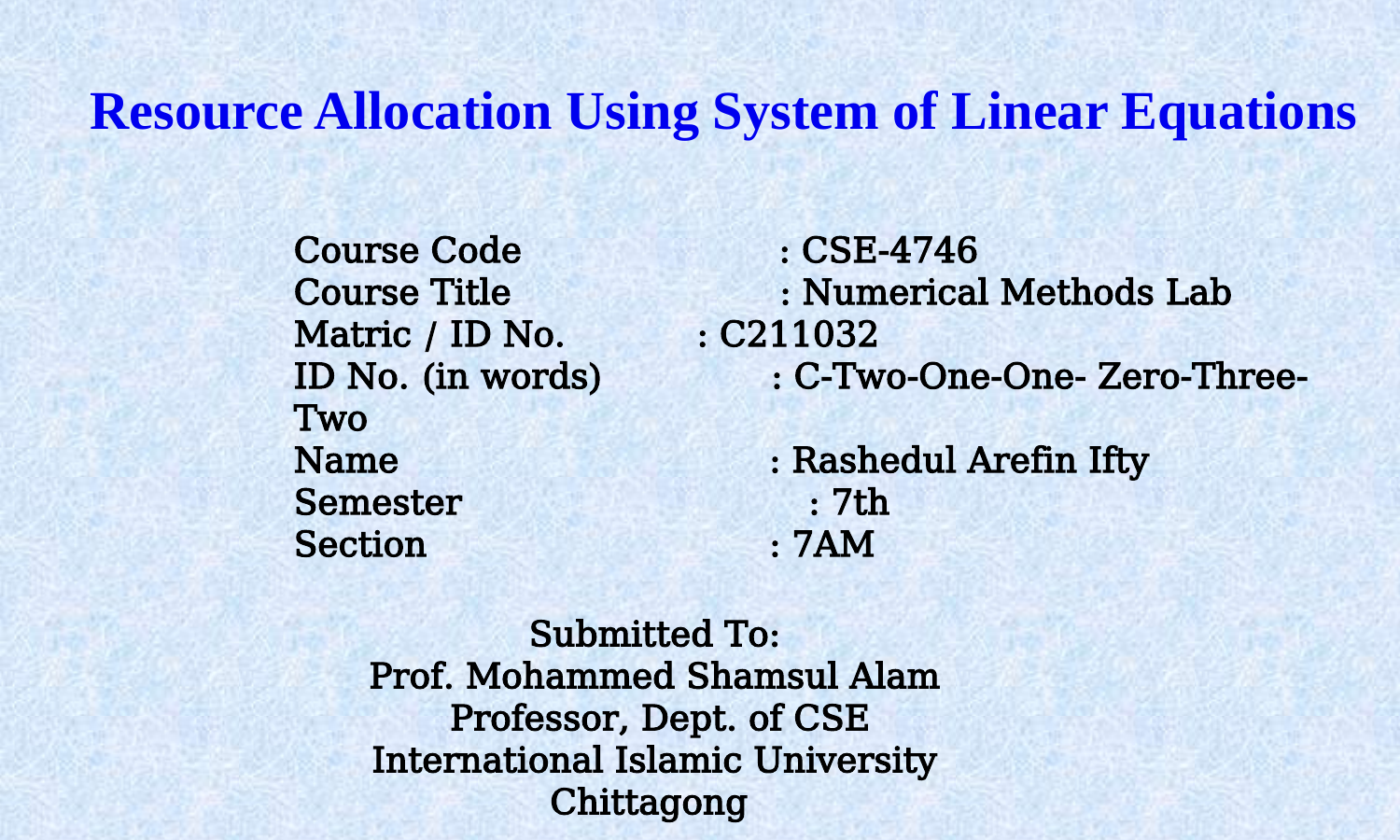

Resource Allocation Using System of Linear Equations

Course Code                       : CSE-4746
Course Title                        : Numerical Methods Lab
Matric / ID No.	           : C211032
ID No. (in words)               : C-Two-One-One- Zero-Three-Two
Name	                              : Rashedul Arefin Ifty
Semester                               : 7th
Section	                              : 7AM

Submitted To:
Prof. Mohammed Shamsul Alam
 Professor, Dept. of CSE
International Islamic University Chittagong